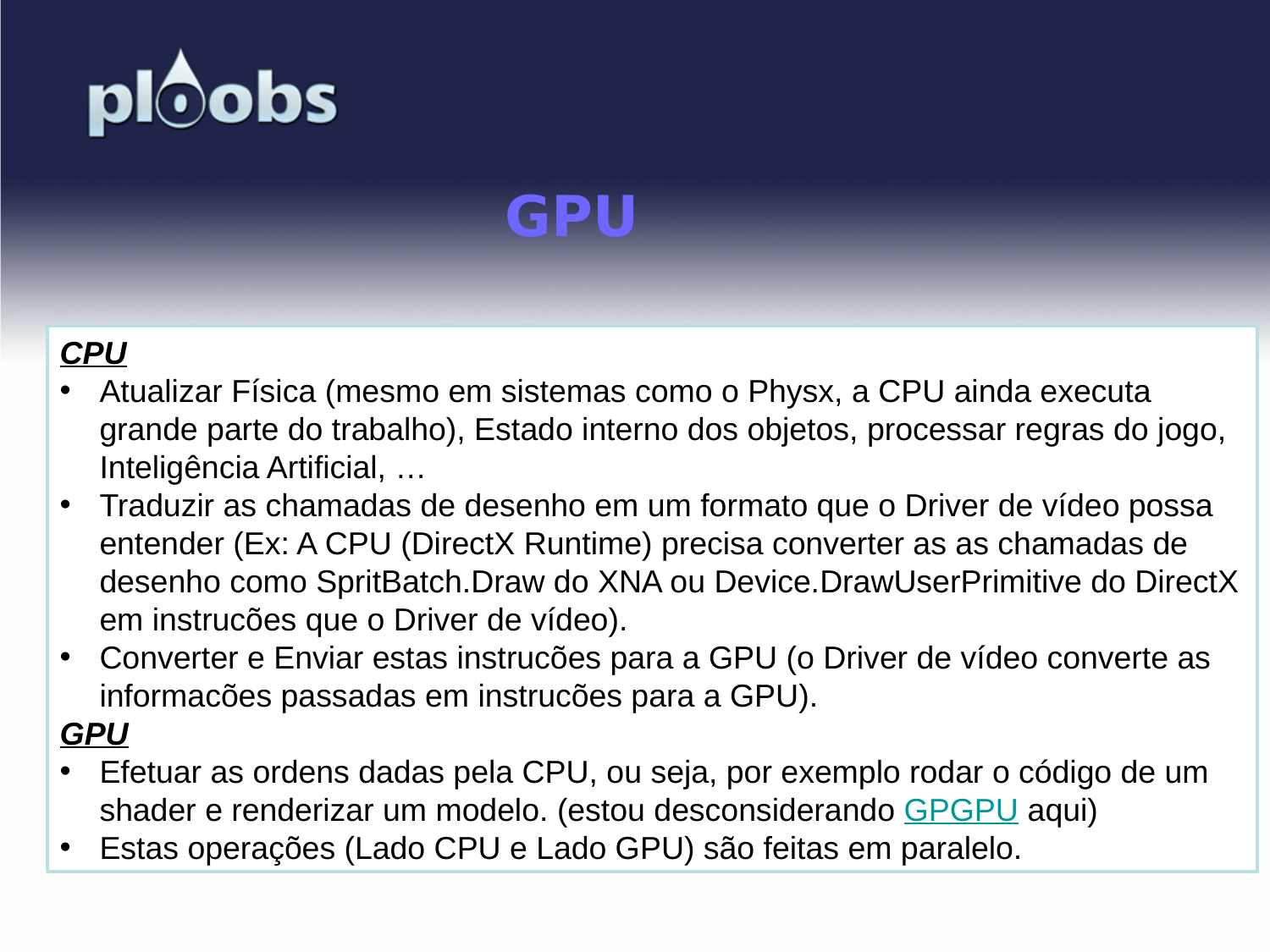

GPU

CPU
Atualizar Física (mesmo em sistemas como o Physx, a CPU ainda executa grande parte do trabalho), Estado interno dos objetos, processar regras do jogo, Inteligência Artificial, …
Traduzir as chamadas de desenho em um formato que o Driver de vídeo possa entender (Ex: A CPU (DirectX Runtime) precisa converter as as chamadas de desenho como SpritBatch.Draw do XNA ou Device.DrawUserPrimitive do DirectX em instrucões que o Driver de vídeo).
Converter e Enviar estas instrucões para a GPU (o Driver de vídeo converte as informacões passadas em instrucões para a GPU).
GPU
Efetuar as ordens dadas pela CPU, ou seja, por exemplo rodar o código de um shader e renderizar um modelo. (estou desconsiderando GPGPU aqui)
Estas operações (Lado CPU e Lado GPU) são feitas em paralelo.